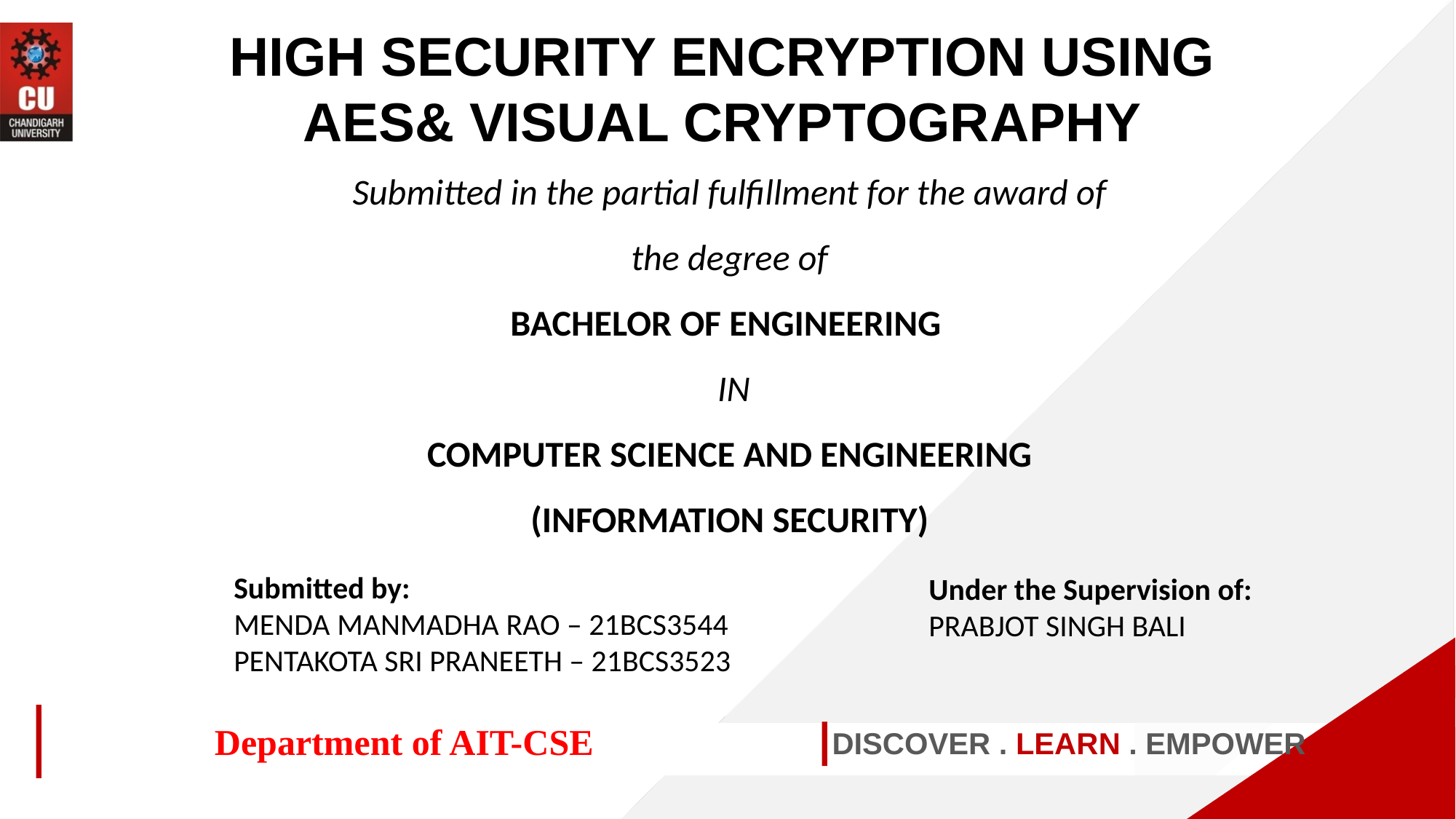

HIGH SECURITY ENCRYPTION USING AES& VISUAL CRYPTOGRAPHY
Submitted in the partial fulfillment for the award of the degree of
BACHELOR OF ENGINEERING
 IN
COMPUTER SCIENCE AND ENGINEERING (INFORMATION SECURITY)
Submitted by:
MENDA MANMADHA RAO – 21BCS3544
PENTAKOTA SRI PRANEETH – 21BCS3523

Under the Supervision of:
PRABJOT SINGH BALI

Department of AIT-CSE
DISCOVER . LEARN . EMPOWER

1